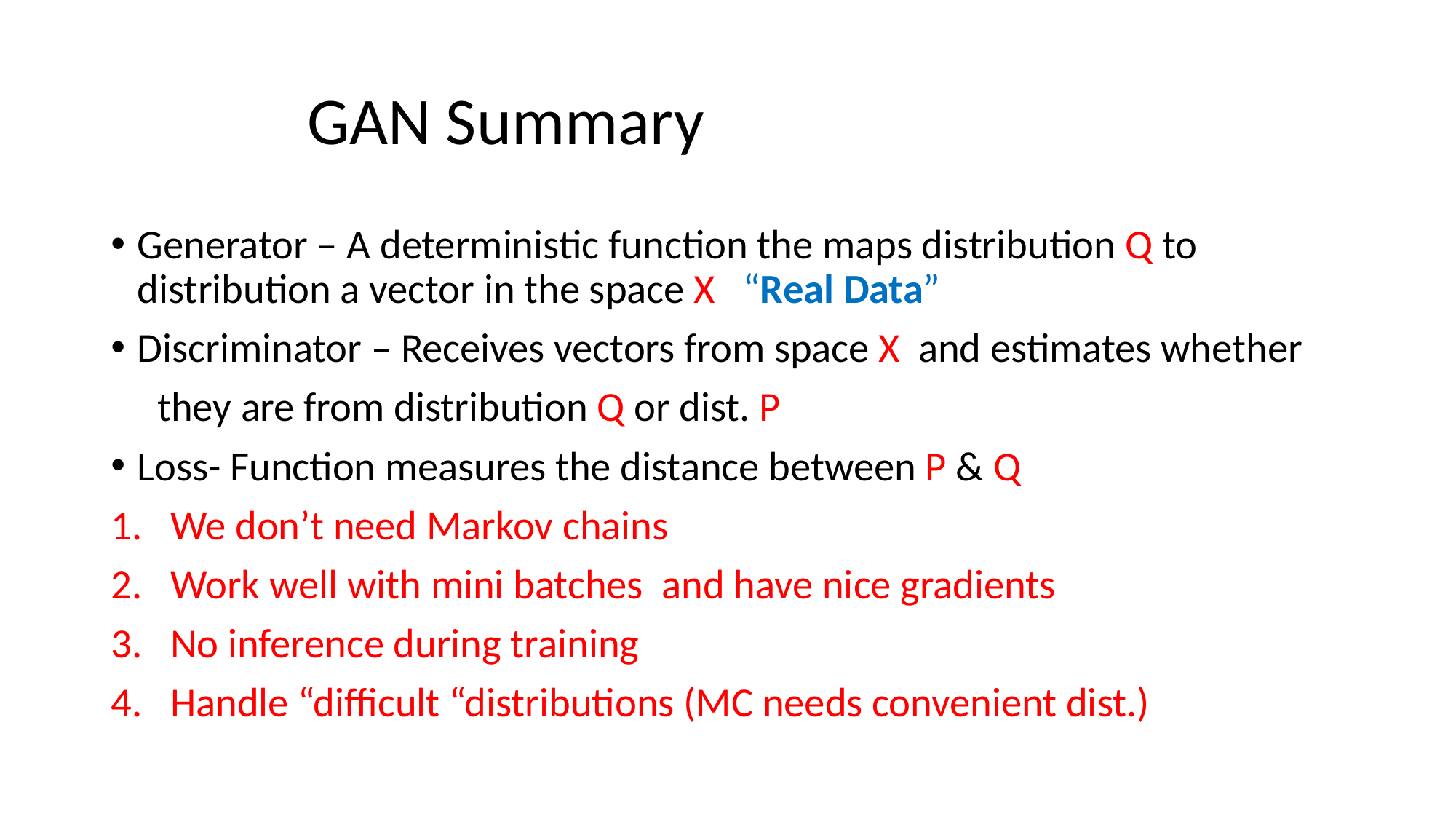

# GAN Summary
Generator – A deterministic function the maps distribution Q to distribution a vector in the space X   “Real Data”
Discriminator – Receives vectors from space X  and estimates whether
     they are from distribution Q or dist. P
Loss- Function measures the distance between P & Q
We don’t need Markov chains
Work well with mini batches  and have nice gradients
No inference during training
Handle “difficult “distributions (MC needs convenient dist.)